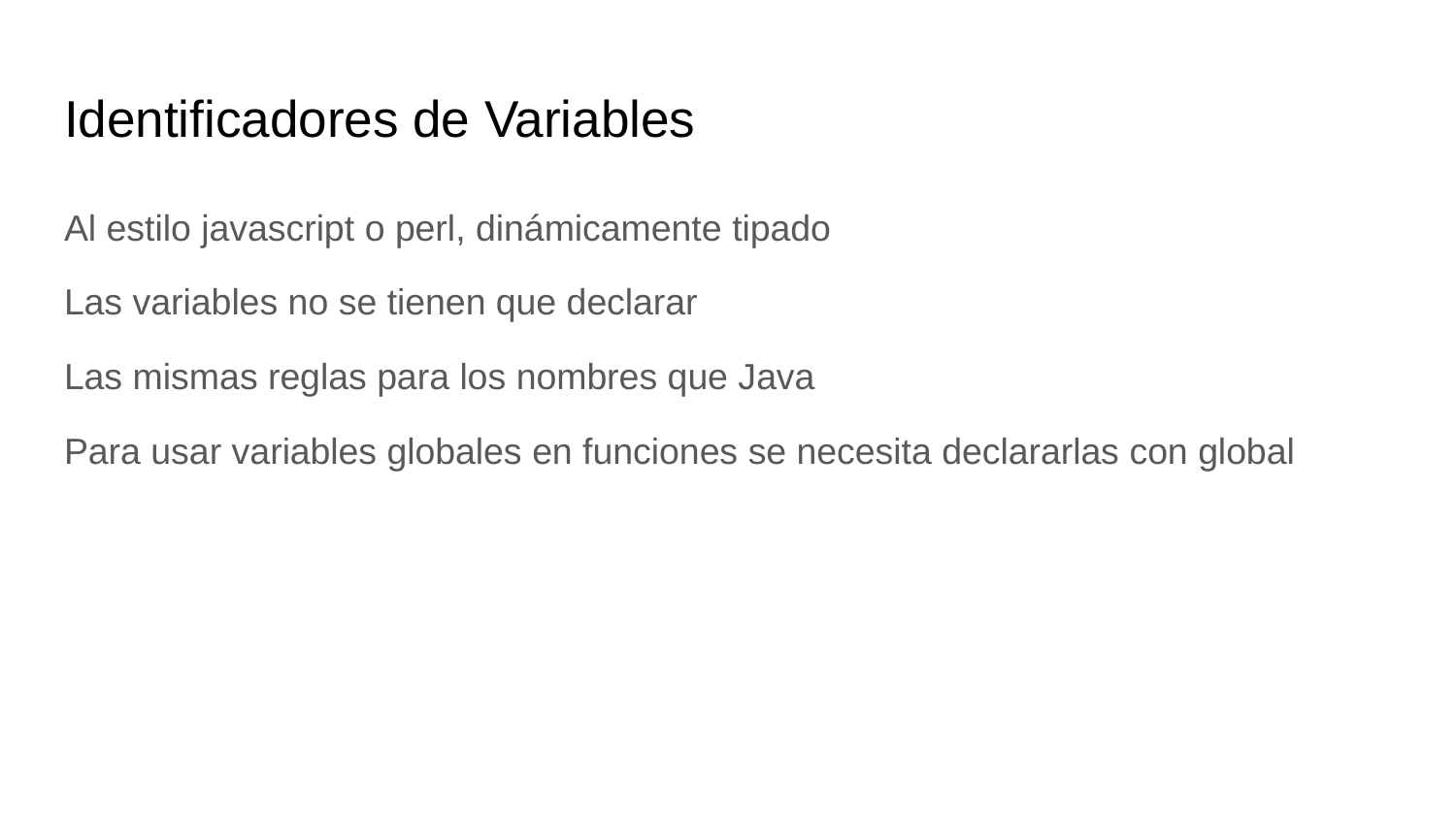

# Identificadores de Variables
Al estilo javascript o perl, dinámicamente tipado
Las variables no se tienen que declarar
Las mismas reglas para los nombres que Java
Para usar variables globales en funciones se necesita declararlas con global